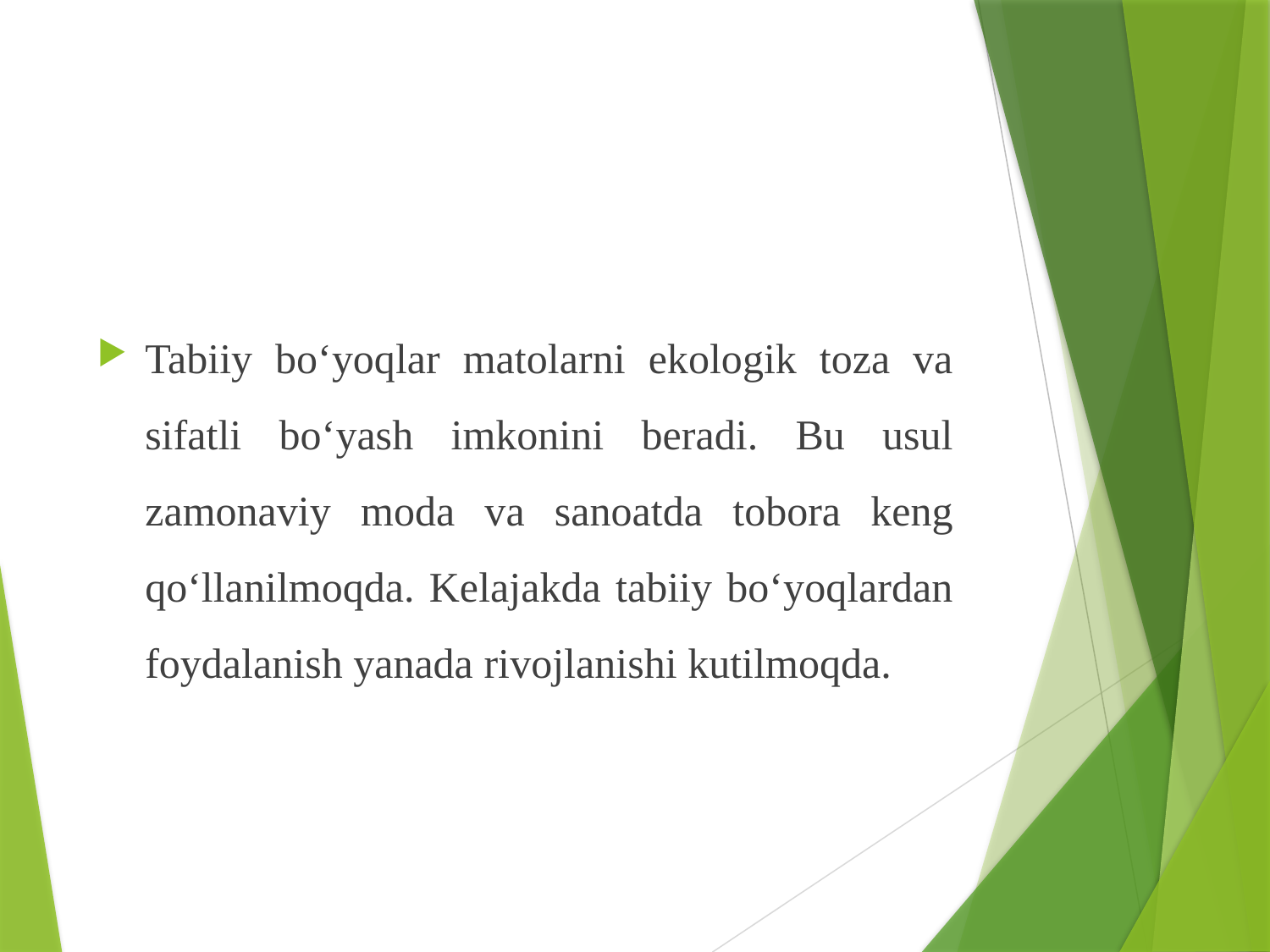

Tabiiy bo‘yoqlar matolarni ekologik toza va sifatli bo‘yash imkonini beradi. Bu usul zamonaviy moda va sanoatda tobora keng qo‘llanilmoqda. Kelajakda tabiiy bo‘yoqlardan foydalanish yanada rivojlanishi kutilmoqda.